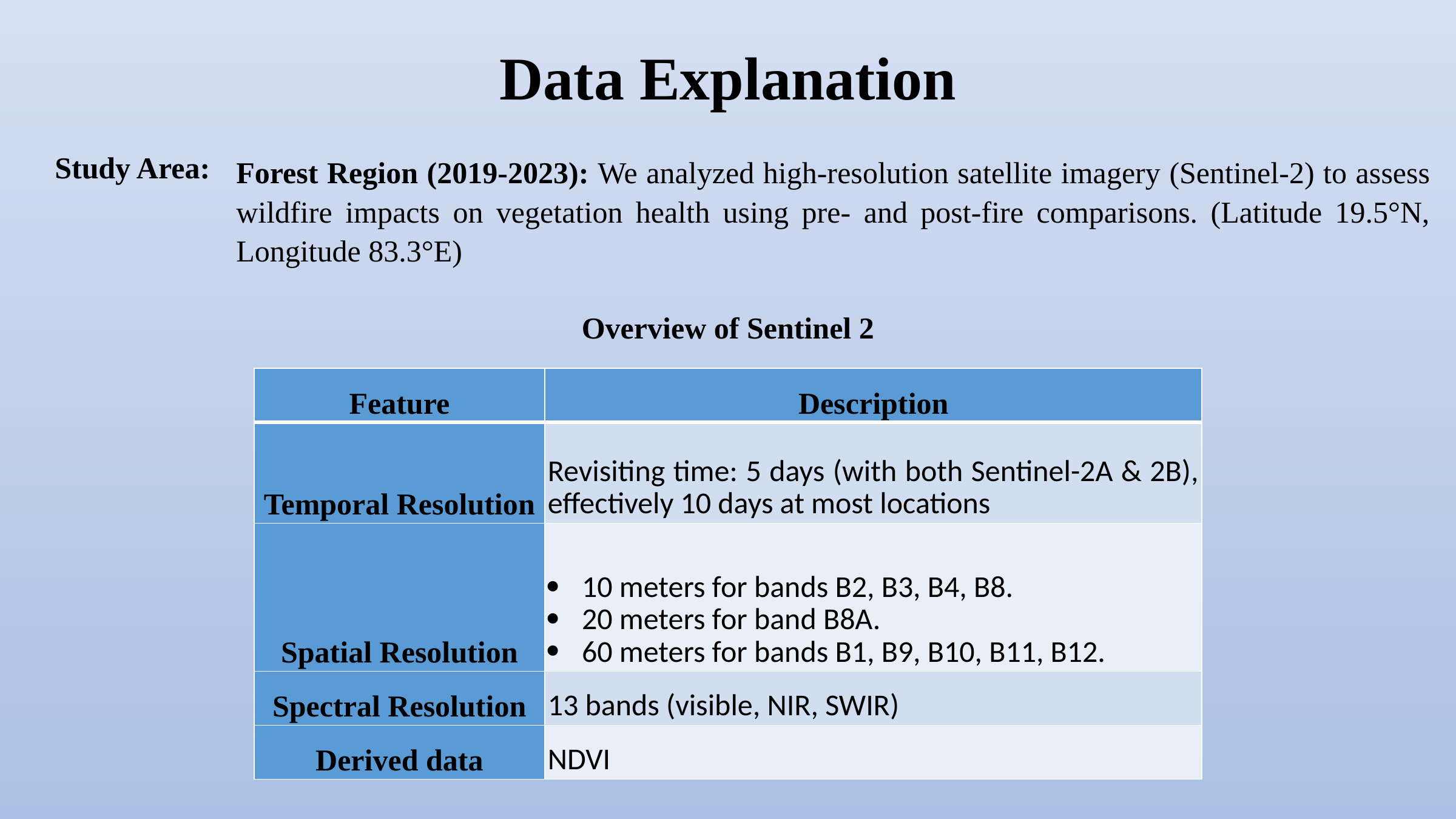

Data Explanation
Study Area:
Forest Region (2019-2023): We analyzed high-resolution satellite imagery (Sentinel-2) to assess wildfire impacts on vegetation health using pre- and post-fire comparisons. (Latitude 19.5°N, Longitude 83.3°E)
Overview of Sentinel 2

| Feature | Description |
| --- | --- |
| Temporal Resolution | Revisiting time: 5 days (with both Sentinel-2A & 2B), effectively 10 days at most locations |
| Spatial Resolution | 10 meters for bands B2, B3, B4, B8. 20 meters for band B8A. 60 meters for bands B1, B9, B10, B11, B12. |
| Spectral Resolution | 13 bands (visible, NIR, SWIR) |
| Derived data | NDVI |